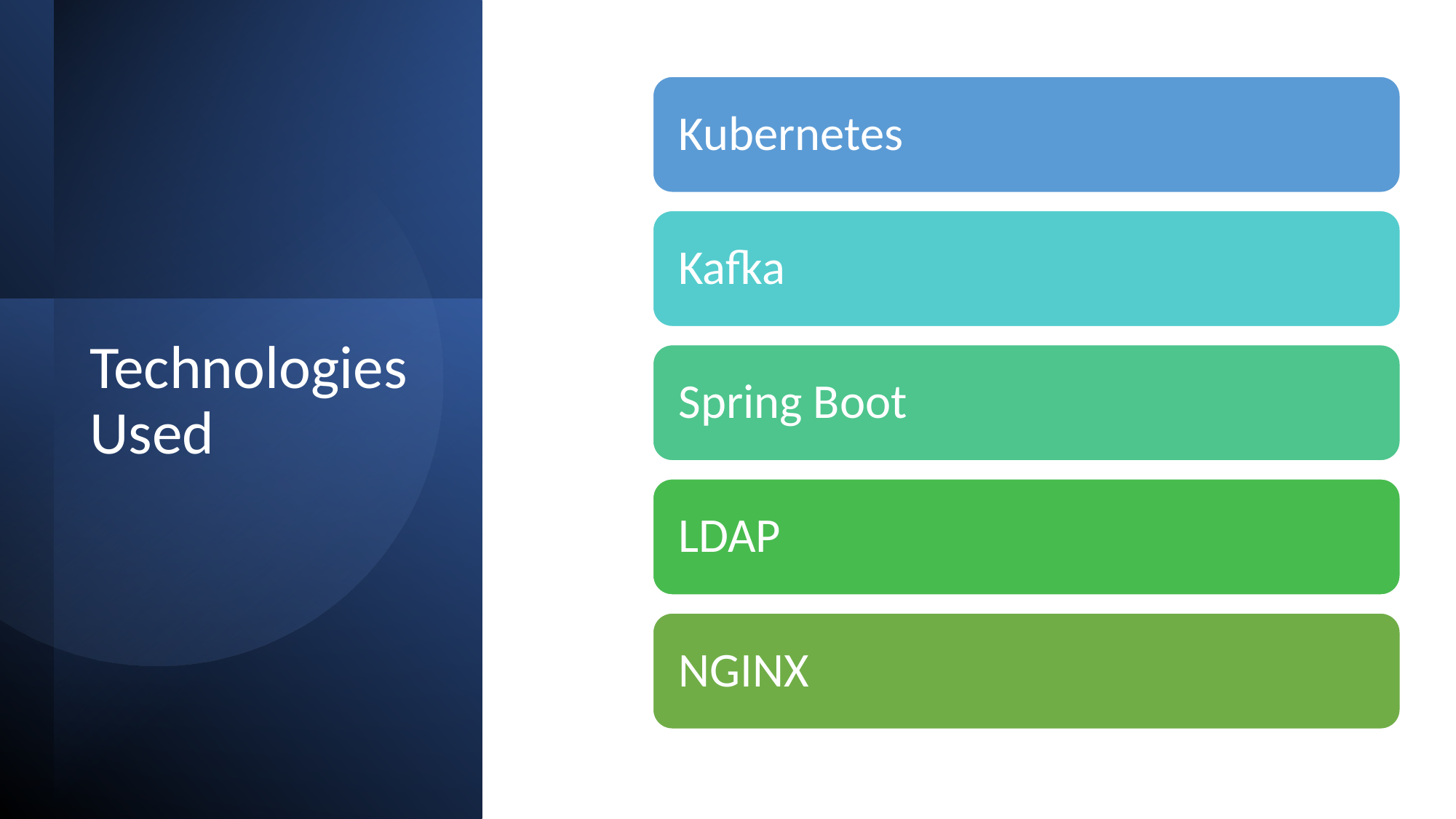

Kubernetes
Kafka
Spring Boot
LDAP
NGINX

# Technologies Used